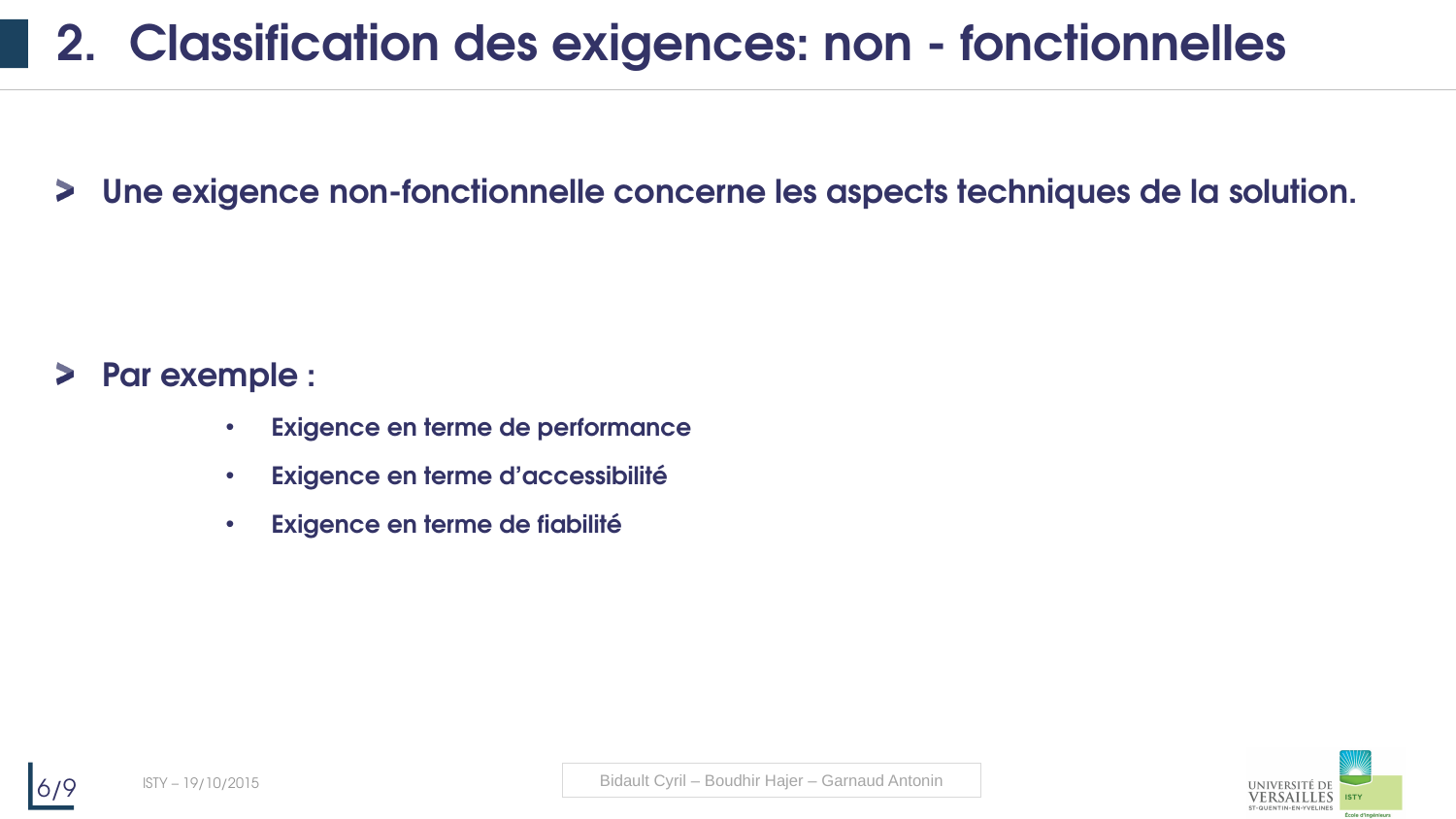

# Classification des exigences: non - fonctionnelles
Une exigence non-fonctionnelle concerne les aspects techniques de la solution.

Par exemple :
Exigence en terme de performance
Exigence en terme d’accessibilité
Exigence en terme de fiabilité